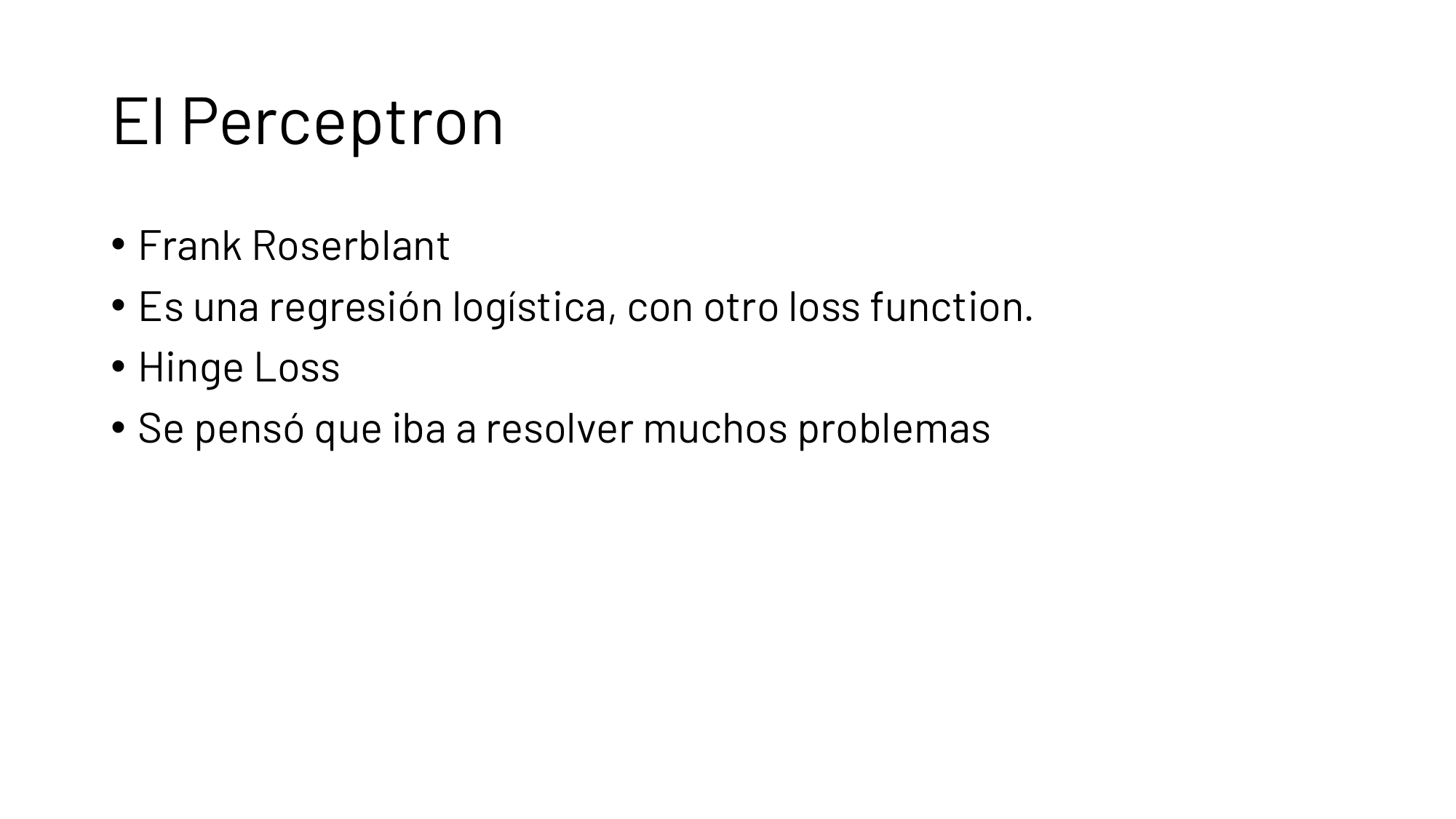

# El Perceptron
Frank Roserblant
Es una regresión logística, con otro loss function.
Hinge Loss
Se pensó que iba a resolver muchos problemas